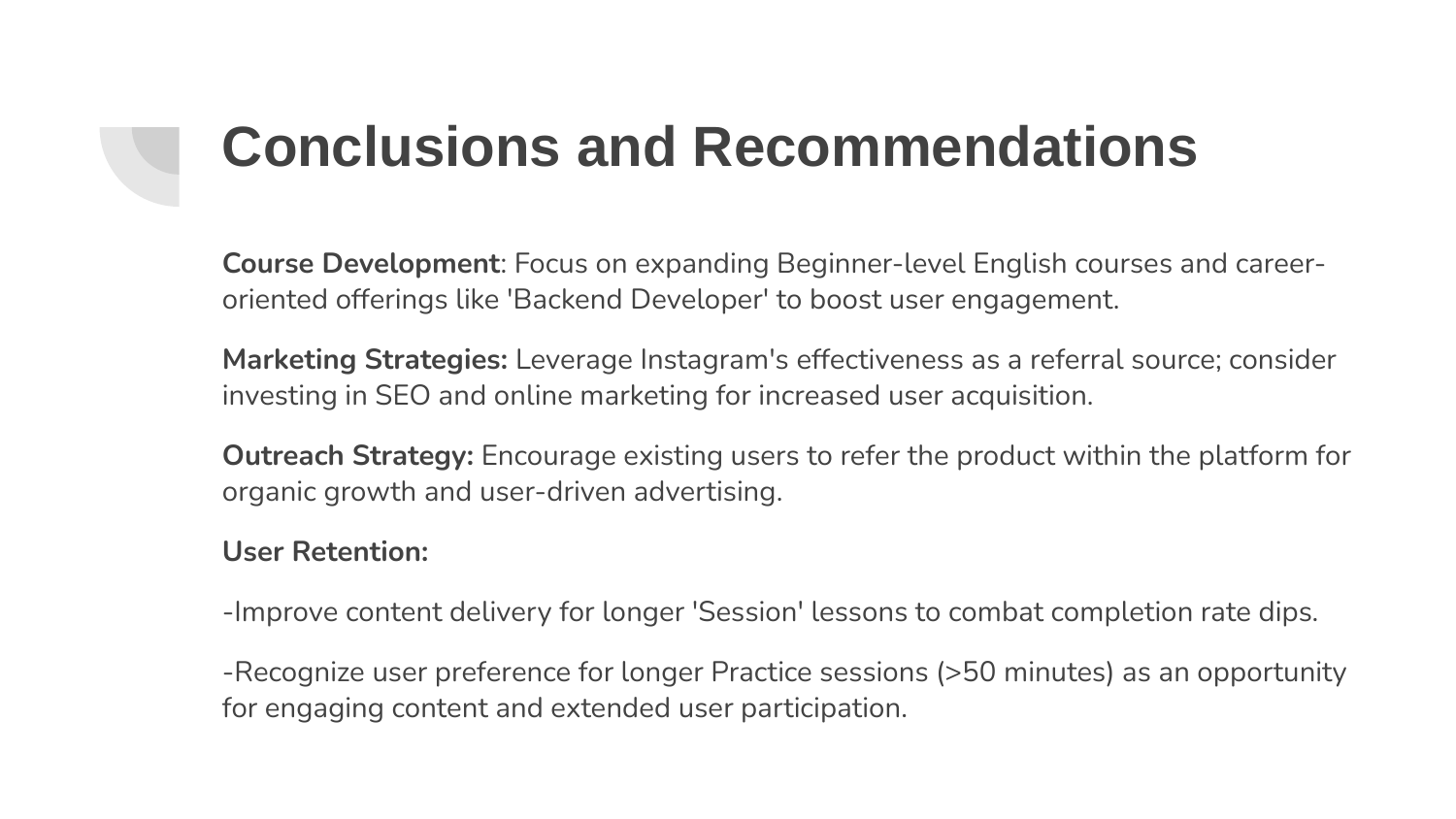

# Conclusions and Recommendations

Course Development: Focus on expanding Beginner-level English courses and career-oriented offerings like 'Backend Developer' to boost user engagement.
Marketing Strategies: Leverage Instagram's effectiveness as a referral source; consider investing in SEO and online marketing for increased user acquisition.
Outreach Strategy: Encourage existing users to refer the product within the platform for organic growth and user-driven advertising.
User Retention:
-Improve content delivery for longer 'Session' lessons to combat completion rate dips.
-Recognize user preference for longer Practice sessions (>50 minutes) as an opportunity for engaging content and extended user participation.